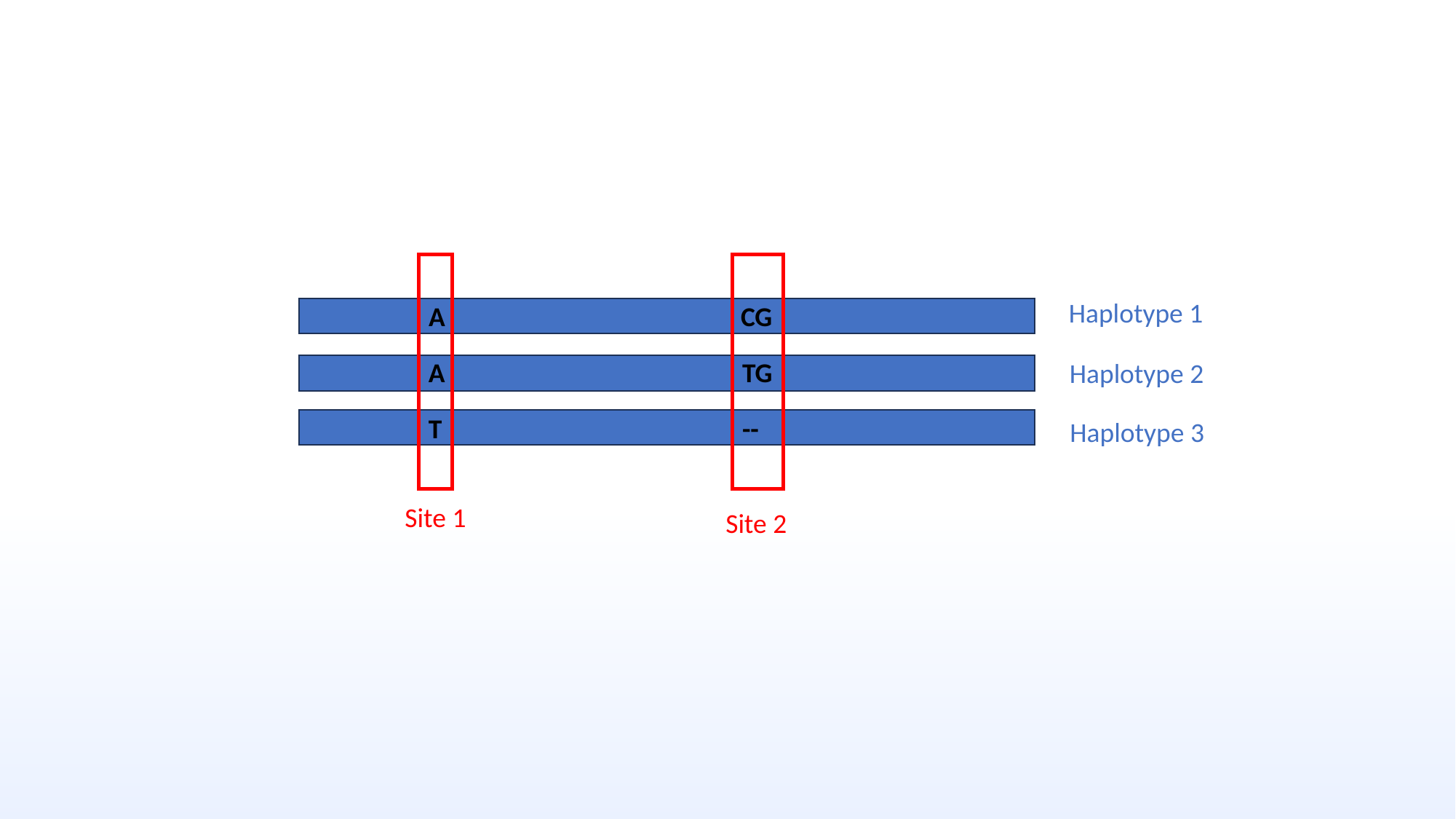

Haplotype 1
A
CG

A
TG
Haplotype 2

T
--

Haplotype 3
Site 1
Site 2